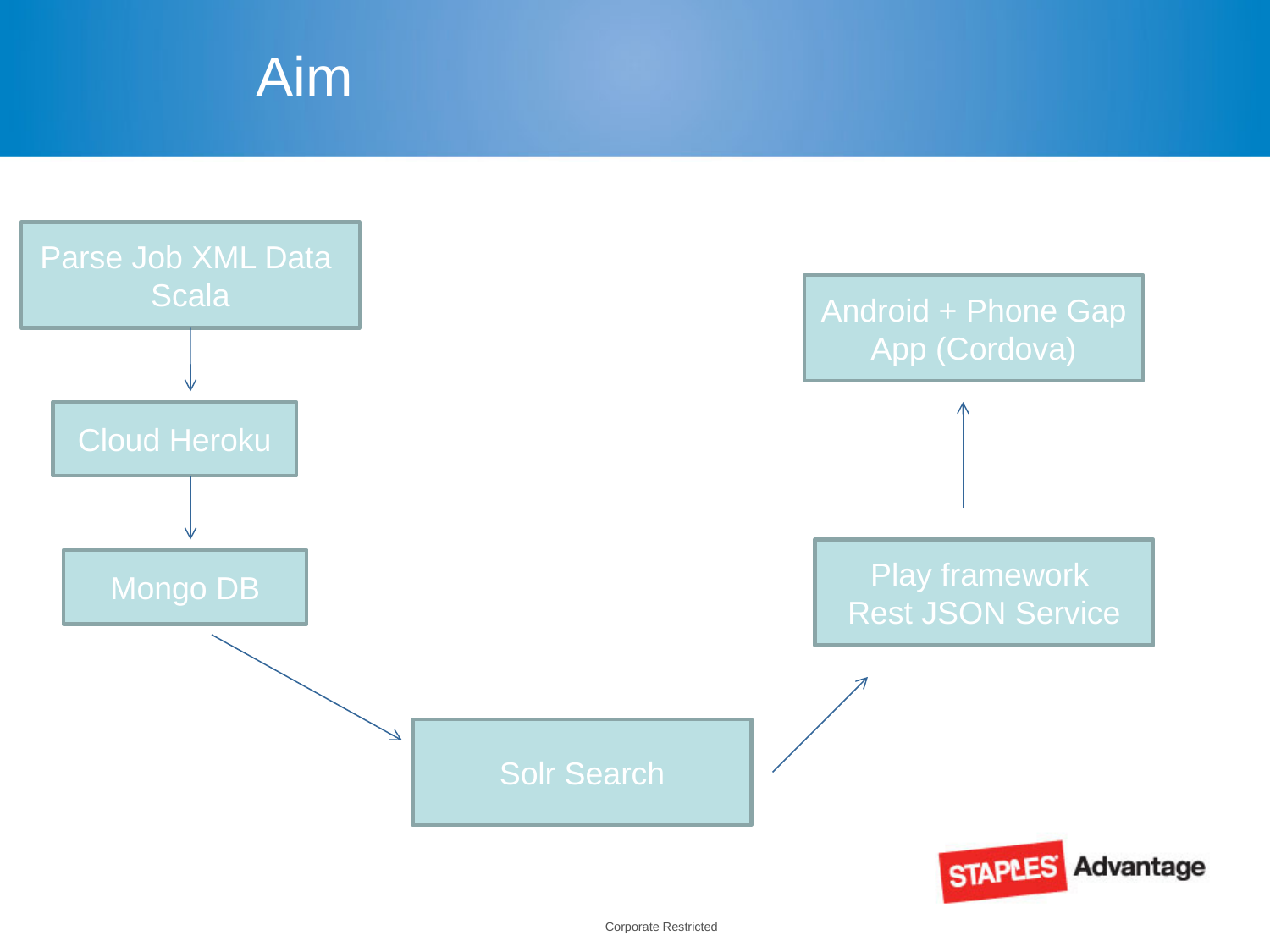

# Aim
Parse Job XML Data
Scala
Android + Phone Gap App (Cordova)
Cloud Heroku
Play framework
Rest JSON Service
Mongo DB
Solr Search